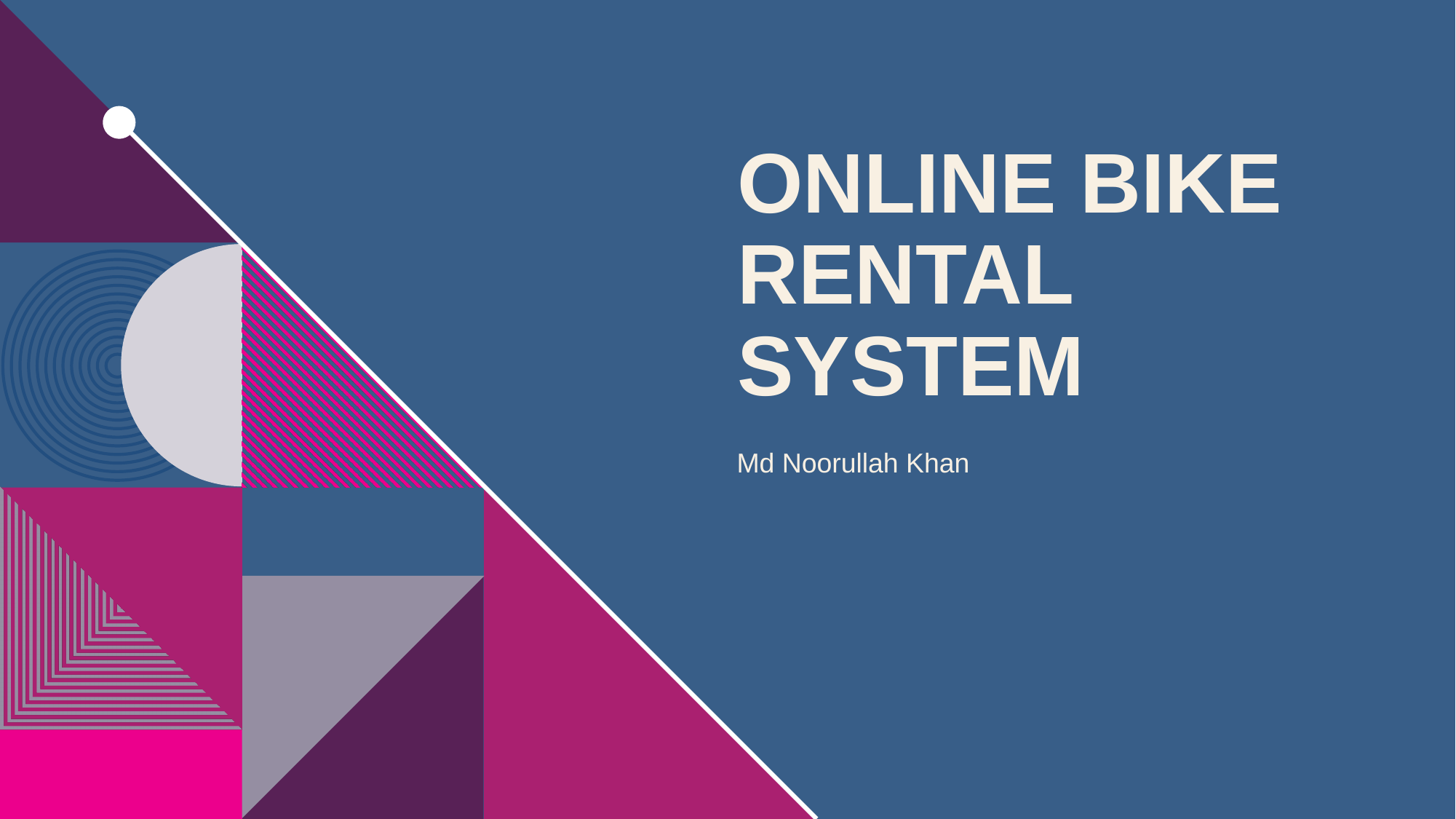

# Online Bike Rental System
Md Noorullah Khan